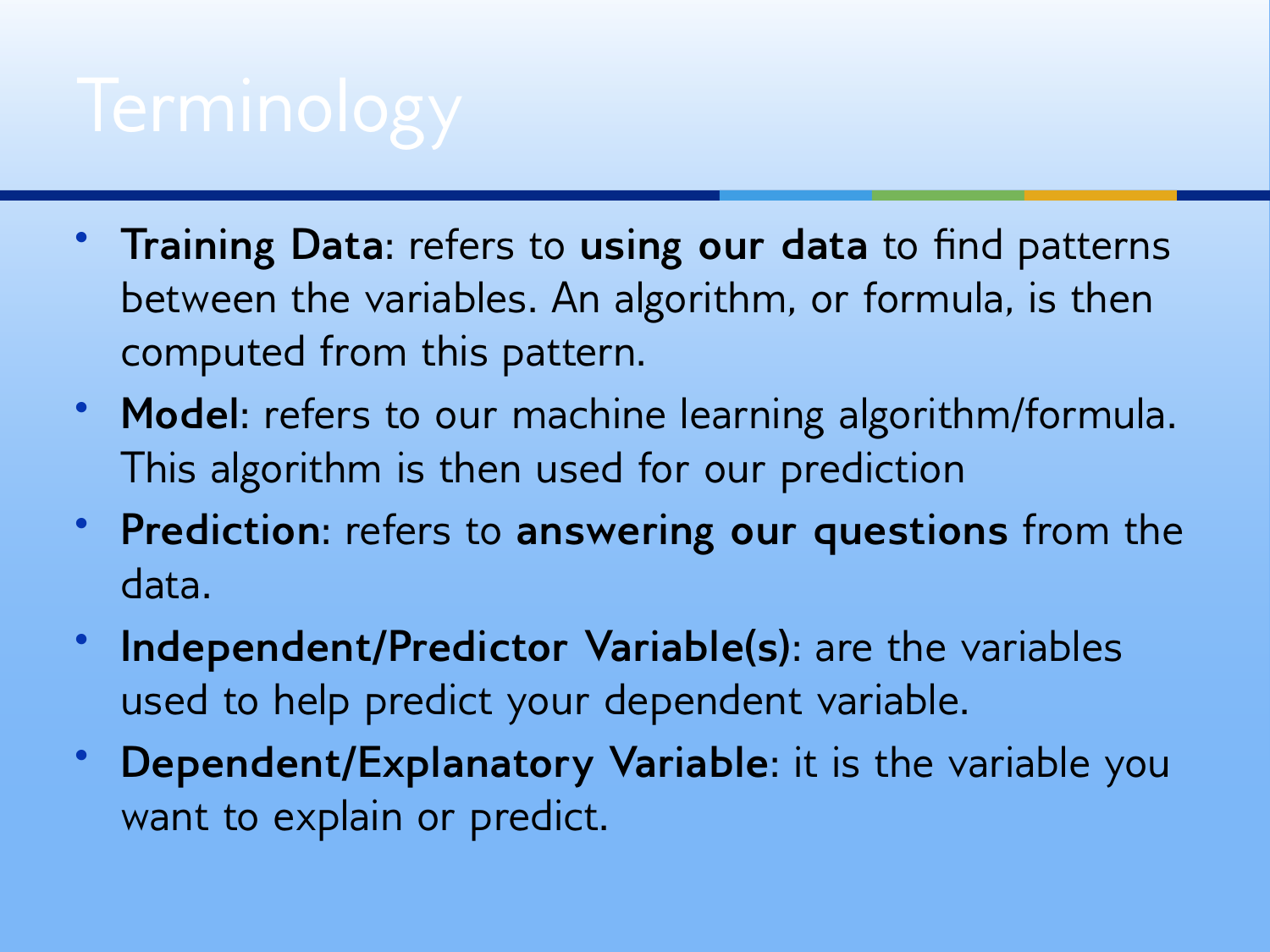

# Terminology
Training Data: refers to using our data to find patterns between the variables. An algorithm, or formula, is then computed from this pattern.
Model: refers to our machine learning algorithm/formula. This algorithm is then used for our prediction
Prediction: refers to answering our questions from the data.
Independent/Predictor Variable(s): are the variables used to help predict your dependent variable.
Dependent/Explanatory Variable: it is the variable you want to explain or predict.